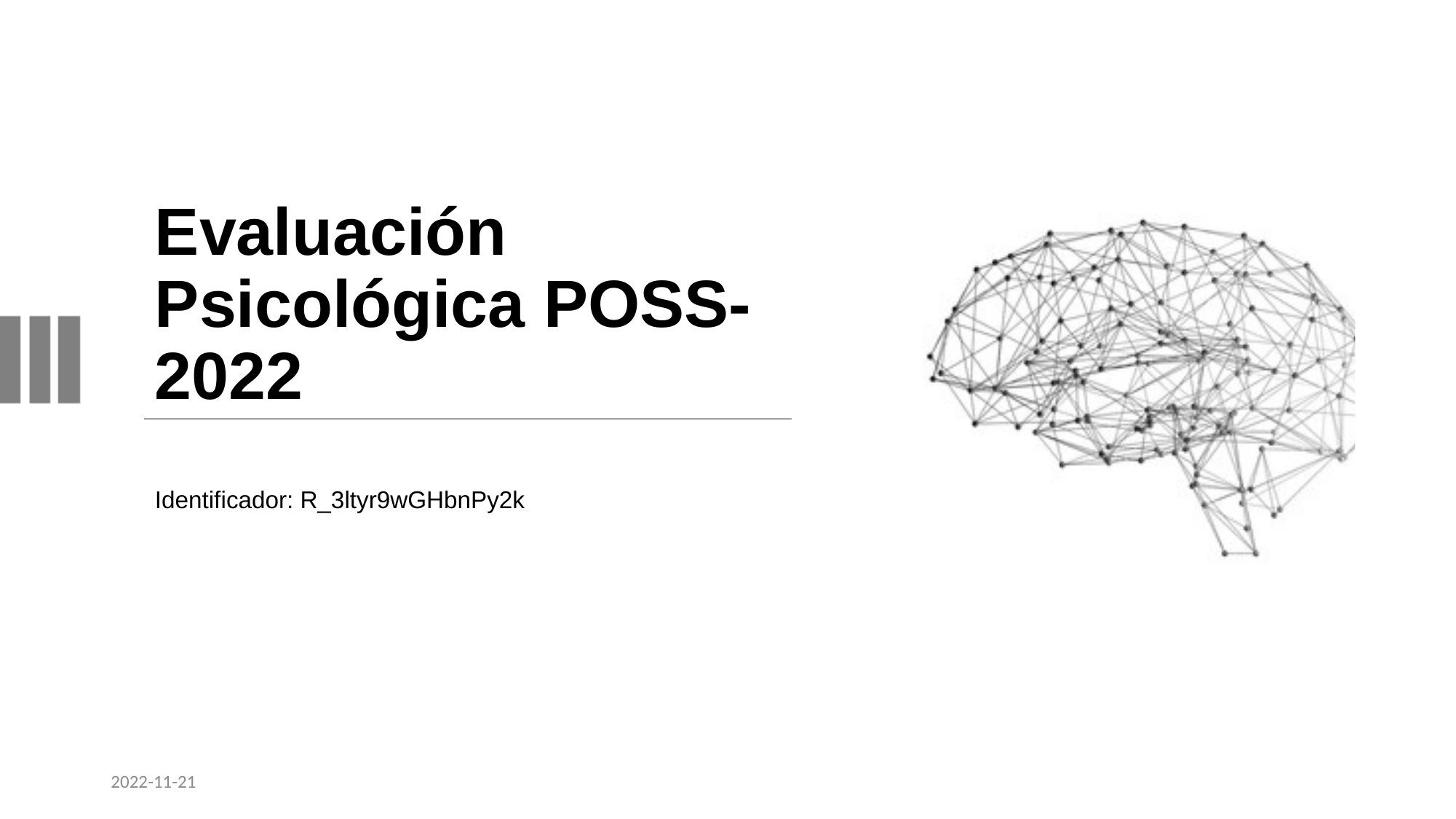

# Evaluación Psicológica POSS-2022
Identificador: R_3ltyr9wGHbnPy2k
2022-11-21